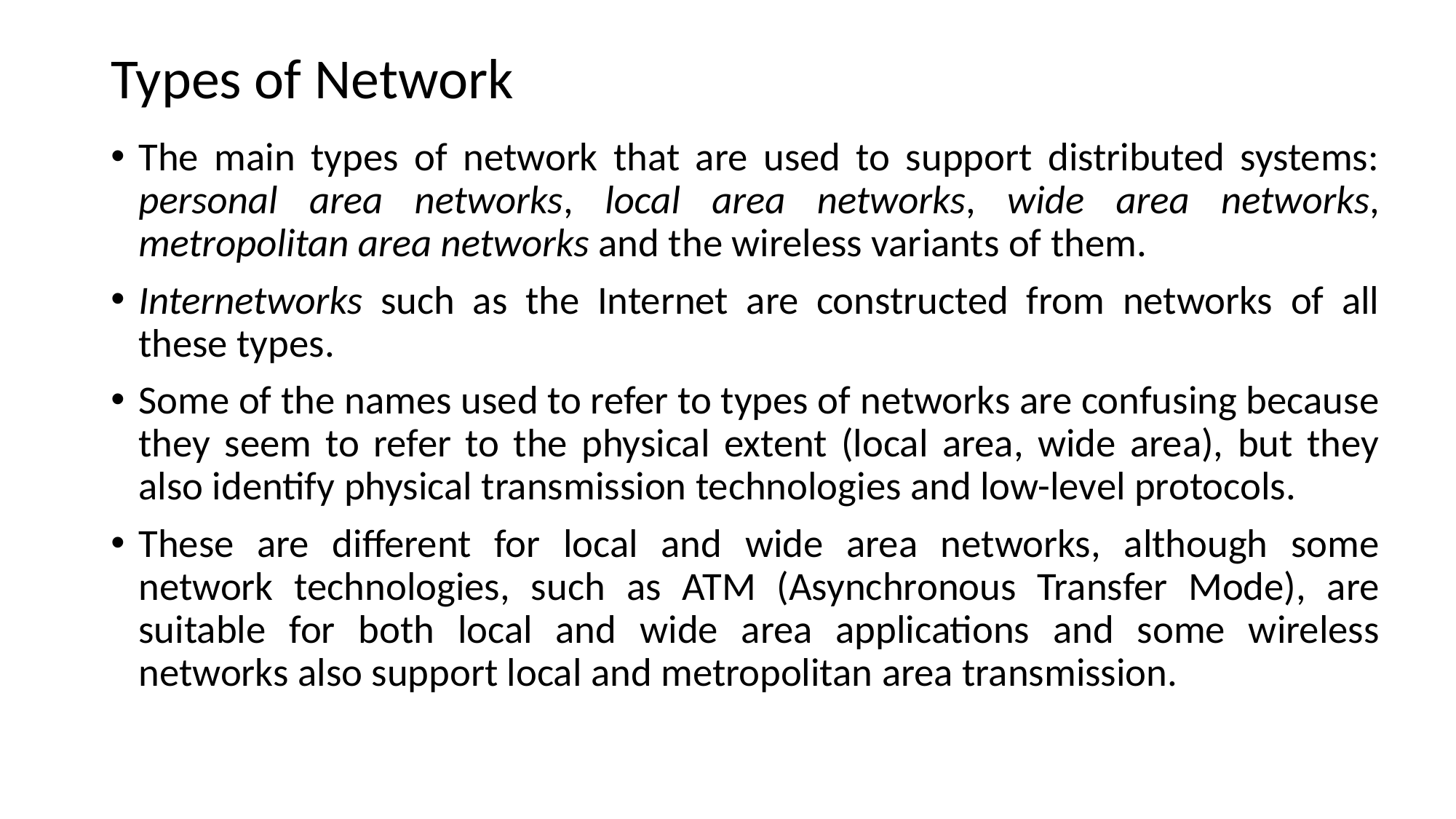

# Types of Network
The main types of network that are used to support distributed systems: personal area networks, local area networks, wide area networks, metropolitan area networks and the wireless variants of them.
Internetworks such as the Internet are constructed from networks of all these types.
Some of the names used to refer to types of networks are confusing because they seem to refer to the physical extent (local area, wide area), but they also identify physical transmission technologies and low-level protocols.
These are different for local and wide area networks, although some network technologies, such as ATM (Asynchronous Transfer Mode), are suitable for both local and wide area applications and some wireless networks also support local and metropolitan area transmission.